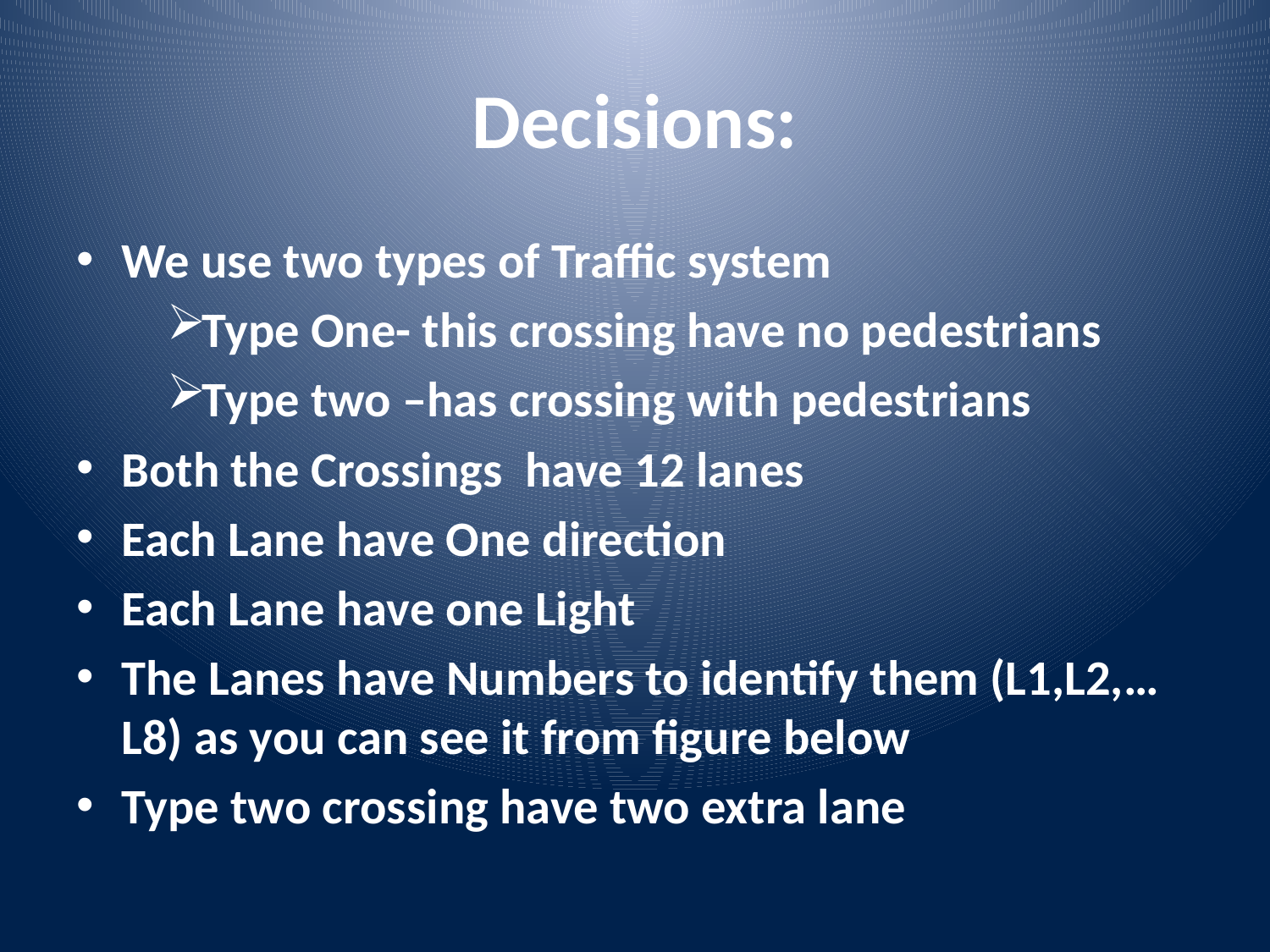

# Decisions:
We use two types of Traffic system
Type One- this crossing have no pedestrians
Type two –has crossing with pedestrians
Both the Crossings  have 12 lanes
Each Lane have One direction
Each Lane have one Light
The Lanes have Numbers to identify them (L1,L2,…L8) as you can see it from figure below
Type two crossing have two extra lane